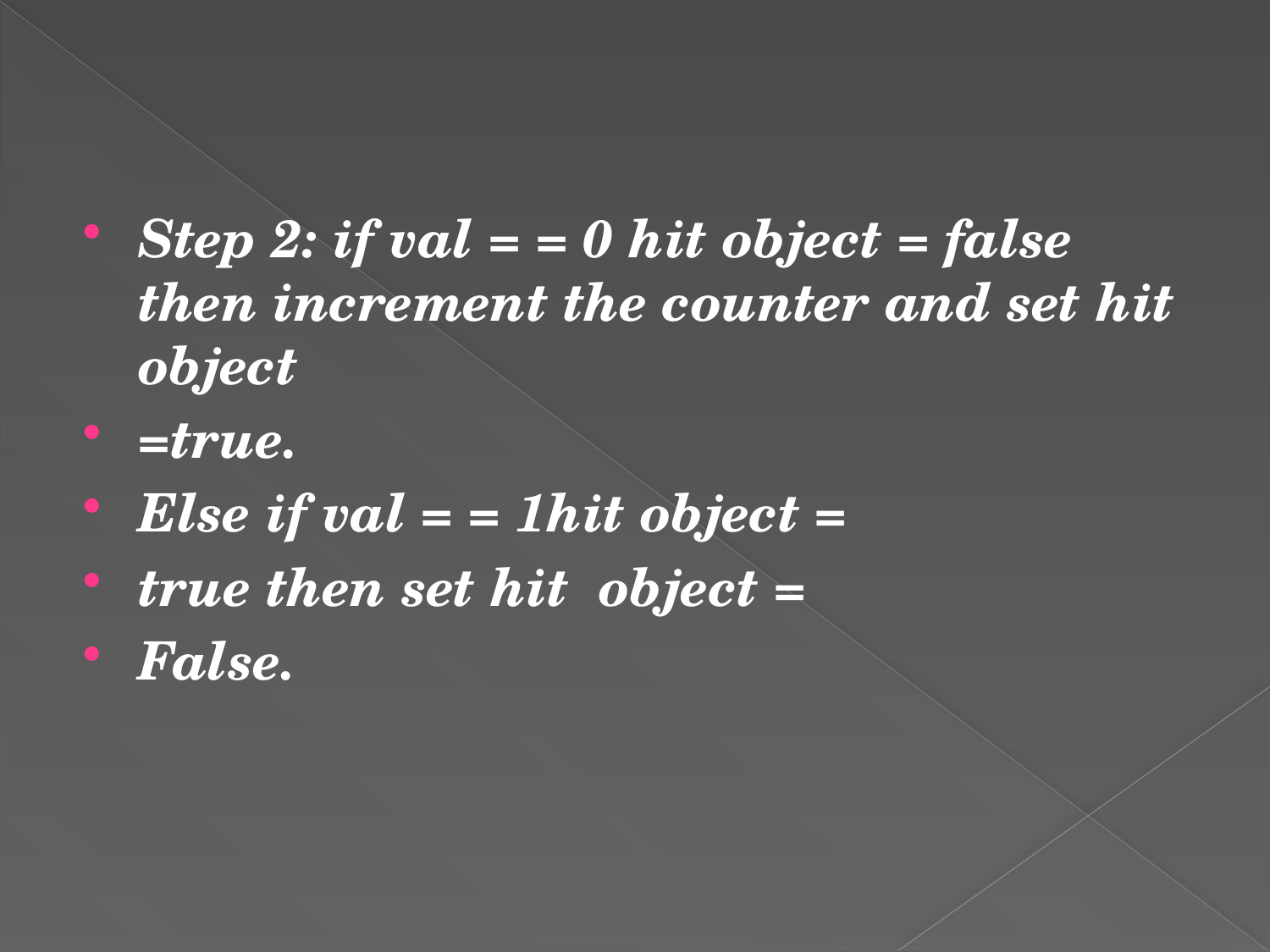

#
Step 2: if val = = 0 hit object = false then increment the counter and set hit object
=true.
Else if val = = 1hit object =
true then set hit  object =
False.